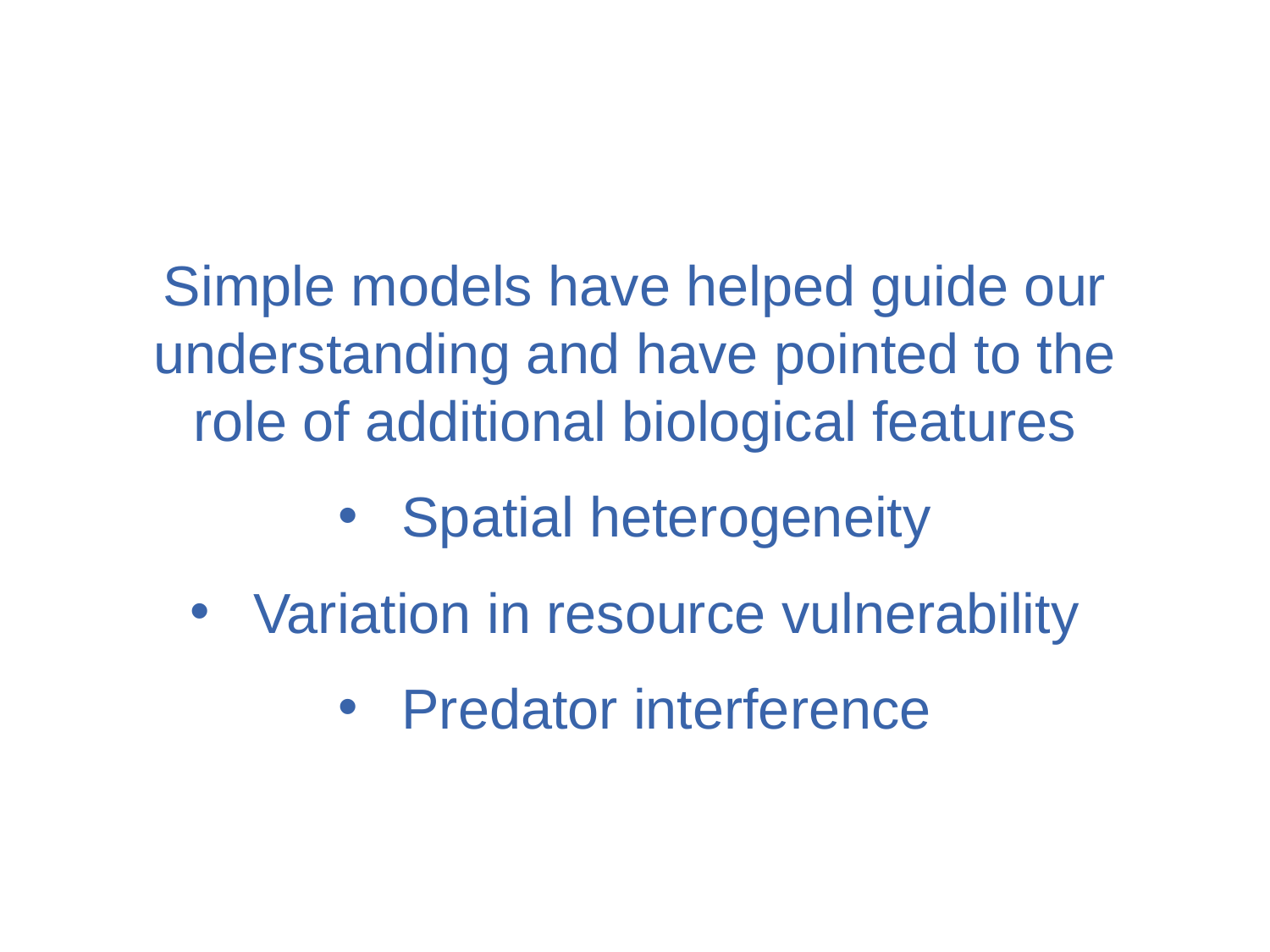

Simple models have helped guide our understanding and have pointed to the role of additional biological features
Spatial heterogeneity
Variation in resource vulnerability
Predator interference